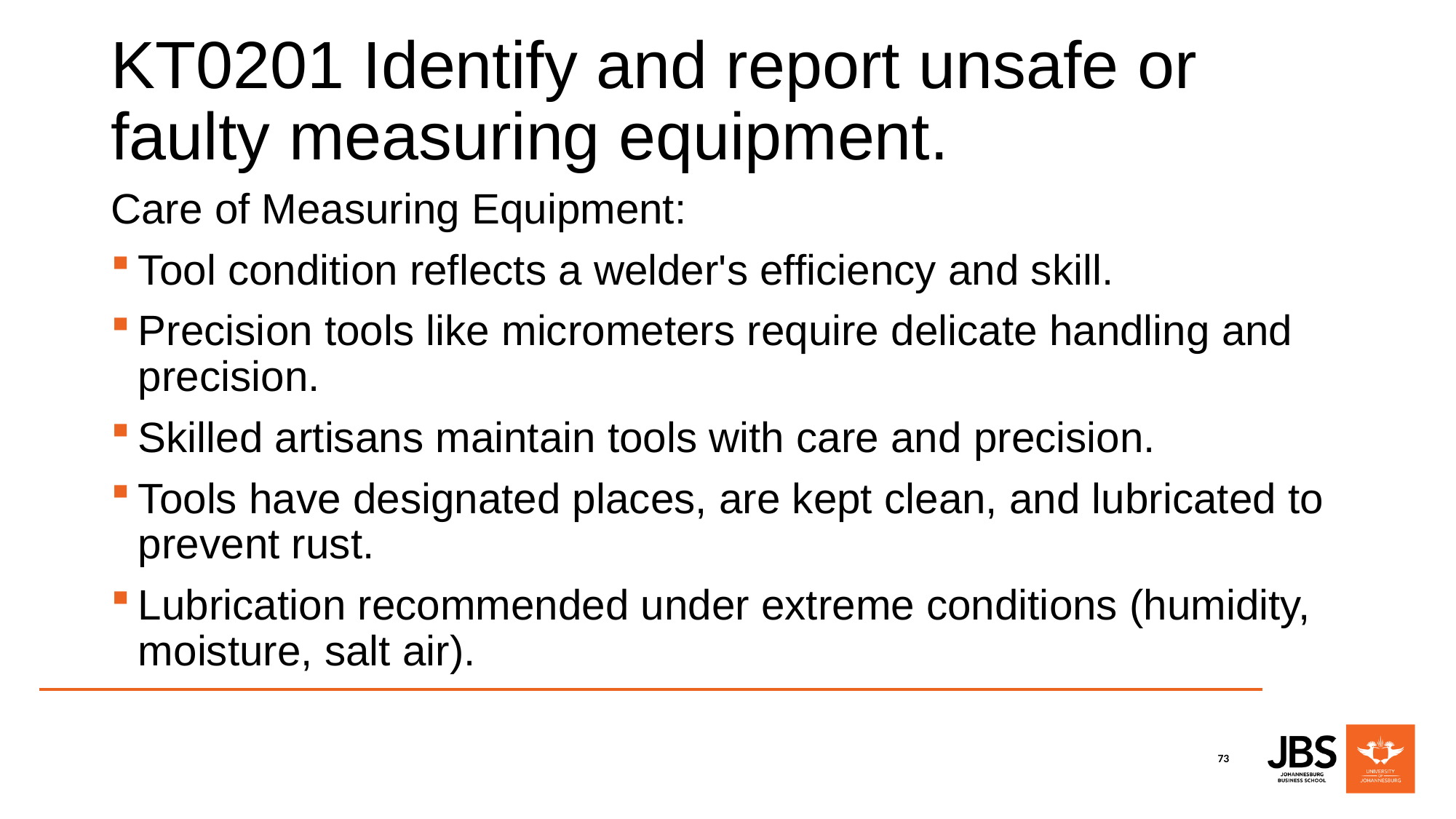

# KT0201 Identify and report unsafe or faulty measuring equipment.
Care of Measuring Equipment:
Tool condition reflects a welder's efficiency and skill.
Precision tools like micrometers require delicate handling and precision.
Skilled artisans maintain tools with care and precision.
Tools have designated places, are kept clean, and lubricated to prevent rust.
Lubrication recommended under extreme conditions (humidity, moisture, salt air).